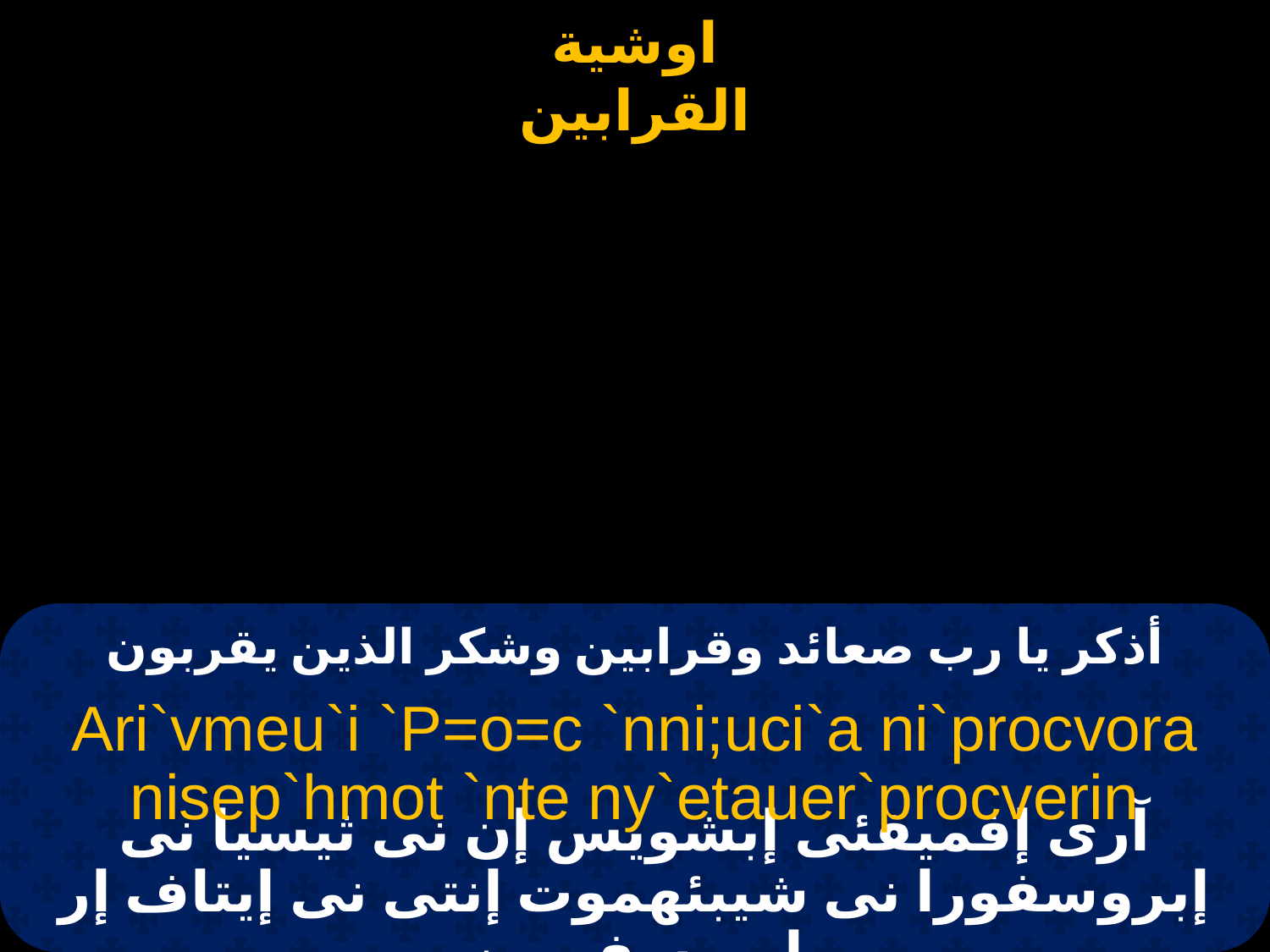

# أذكر يا رب صعائد وقرابين وشكر الذين يقربون
Ari`vmeu`i `P=o=c `nni;uci`a ni`procvora nisep`hmot `nte ny`etauer`procverin
آرى إفميفئى إبشويس إن نى ثيسيا نى إبروسفورا نى شيبئهموت إنتى نى إيتاف إر إبروسفيرين